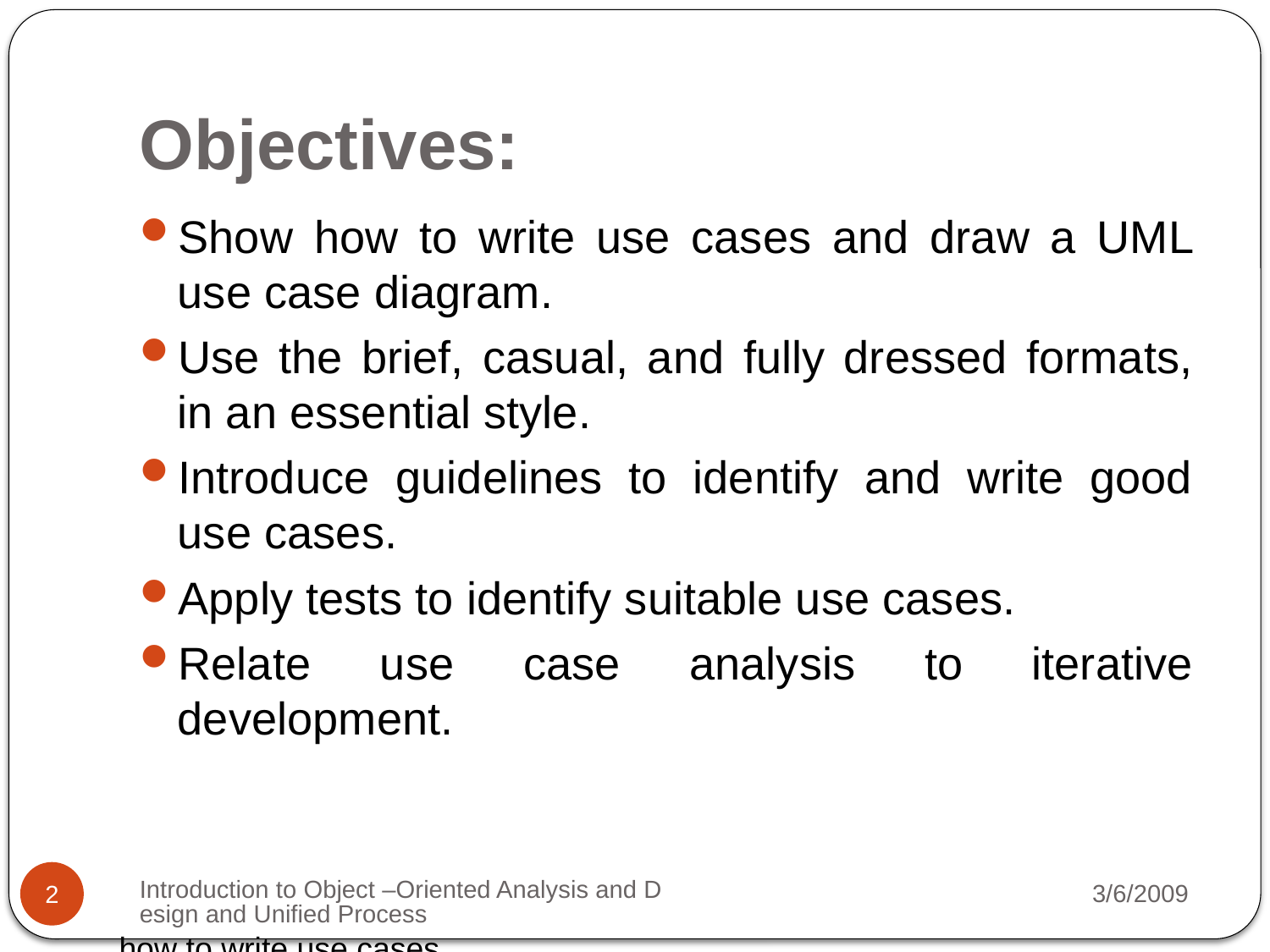

# Objectives:
Show how to write use cases and draw a UML use case diagram.
Use the brief, casual, and fully dressed formats, in an essential style.
Introduce guidelines to identify and write good use cases.
Apply tests to identify suitable use cases.
Relate use case analysis to iterative development.

Introduction to Object –Oriented Analysis and Design and Unified Process
3/6/2009
2
how to write use cases